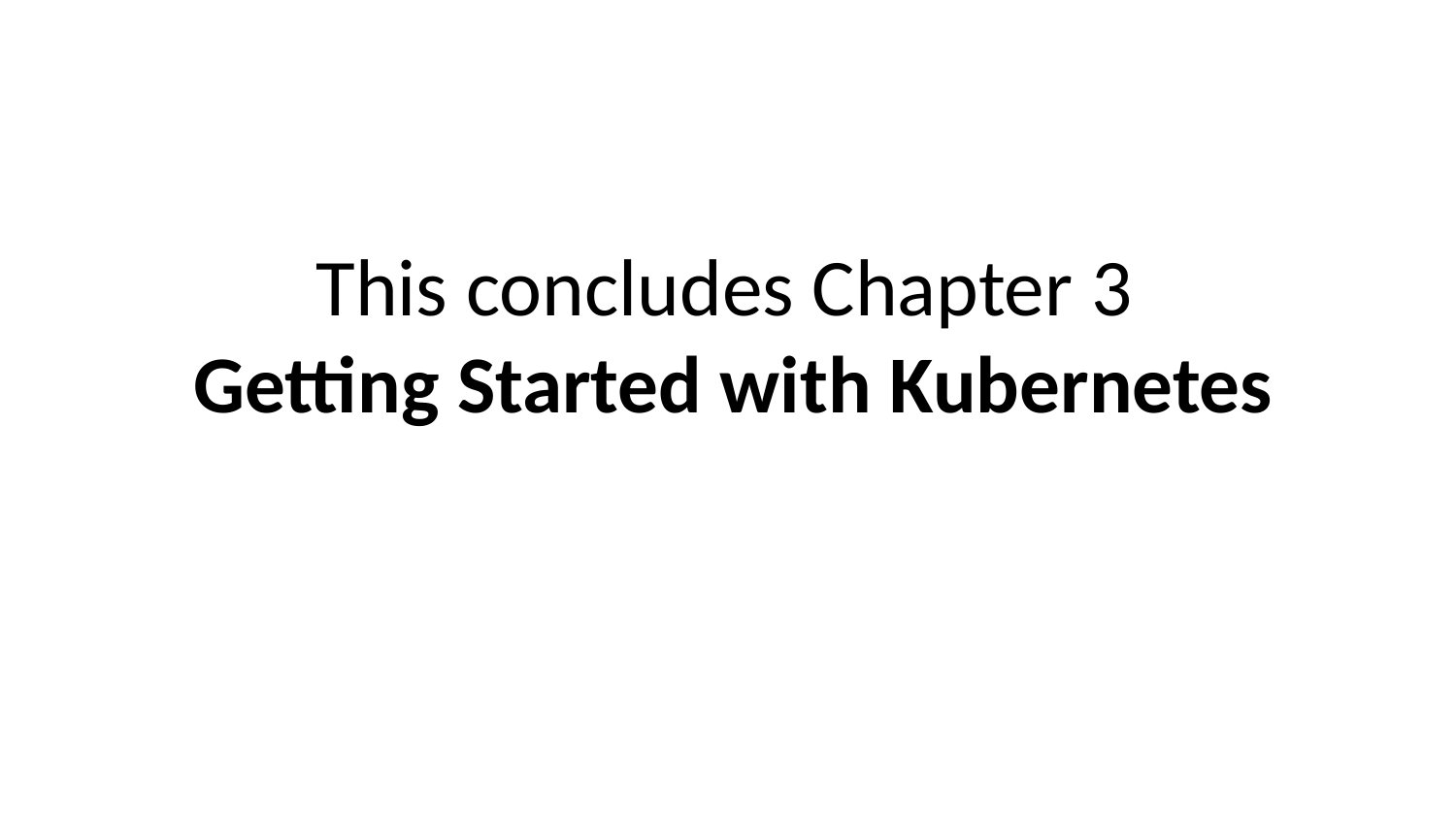

# This concludes Chapter 3 Getting Started with Kubernetes